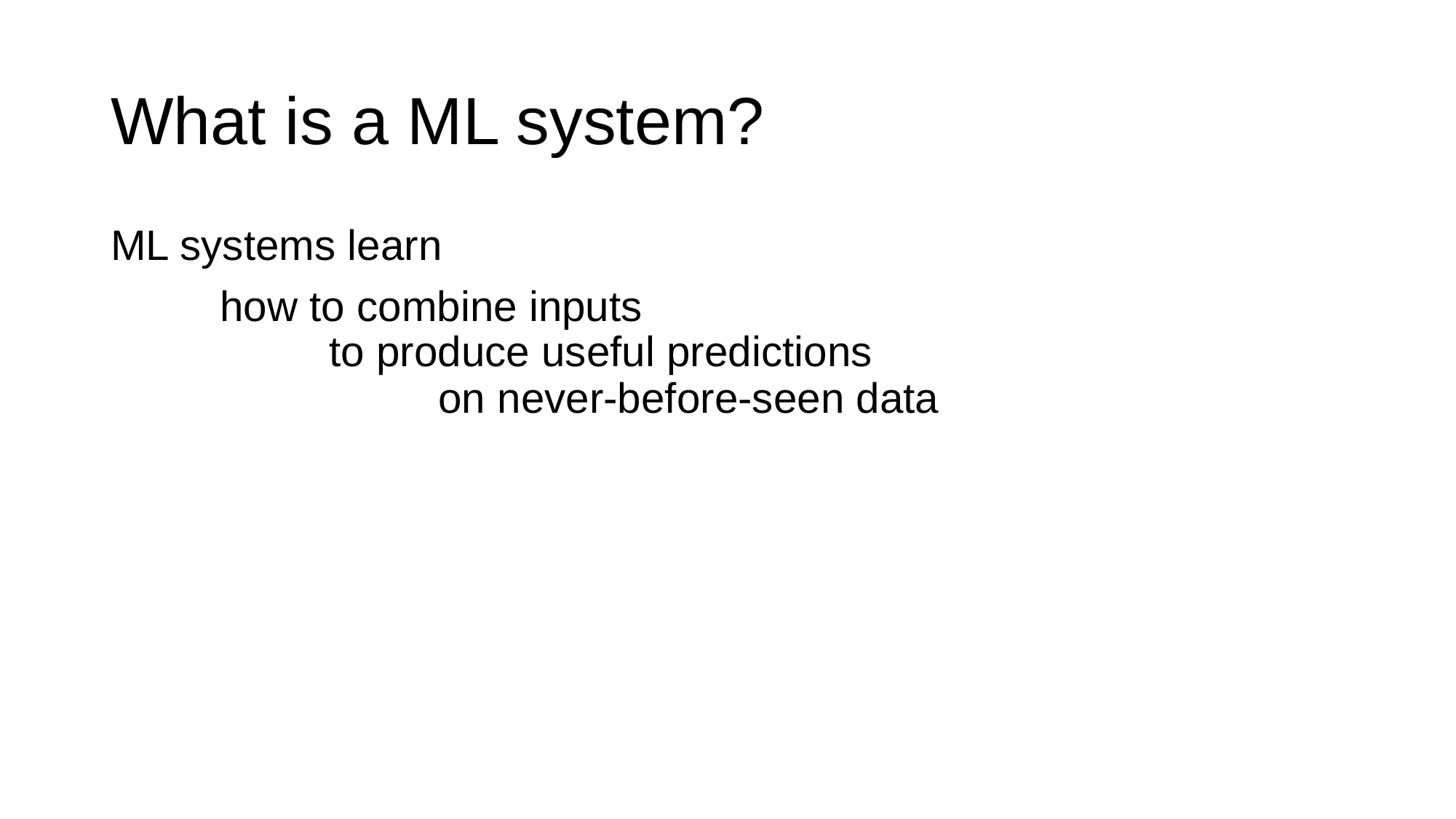

# What is a ML system?
ML systems learn
	how to combine inputs
		to produce useful predictions
			on never-before-seen data